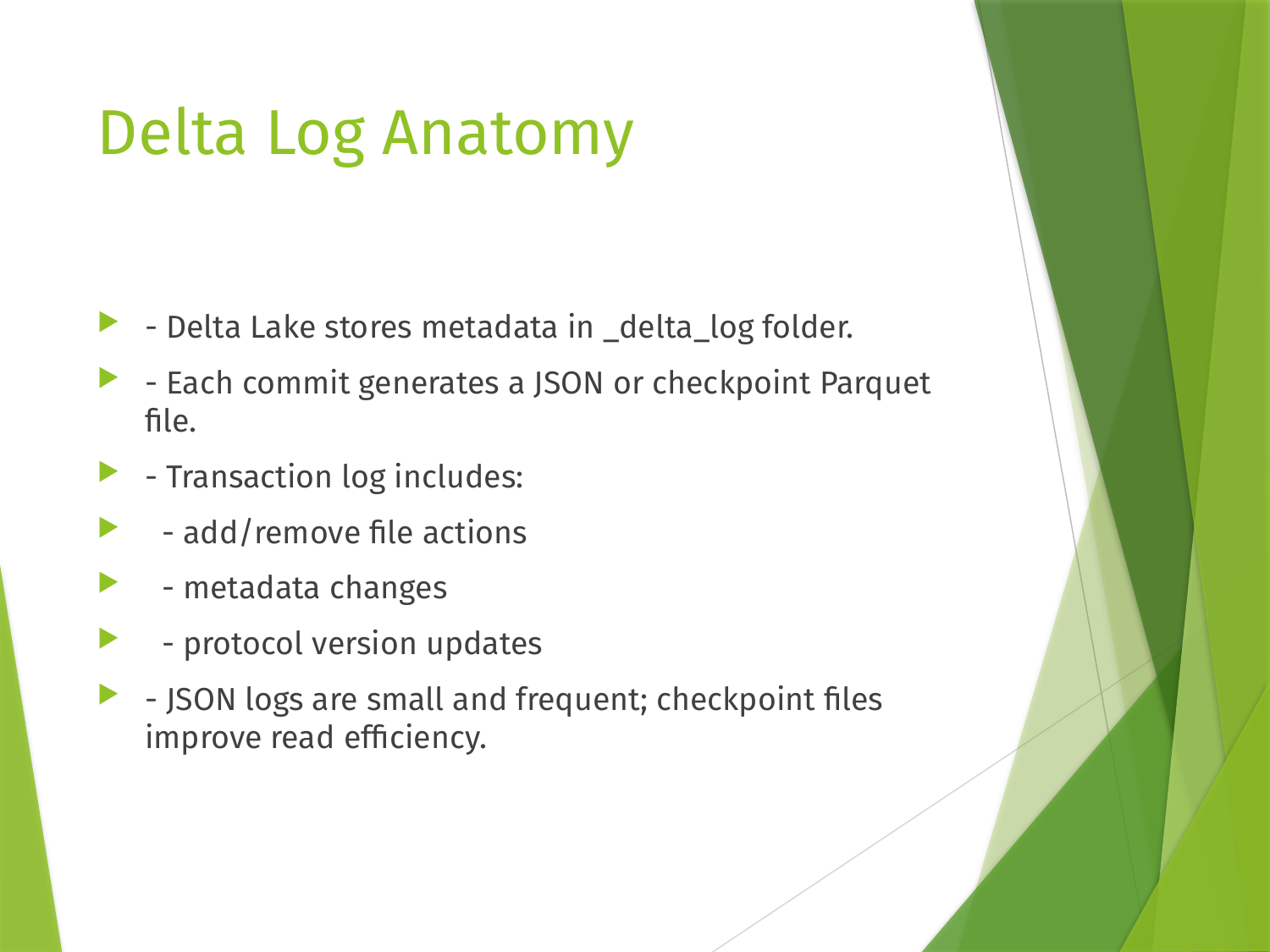

# Delta Log Anatomy
- Delta Lake stores metadata in _delta_log folder.
- Each commit generates a JSON or checkpoint Parquet file.
- Transaction log includes:
  - add/remove file actions
  - metadata changes
  - protocol version updates
- JSON logs are small and frequent; checkpoint files improve read efficiency.